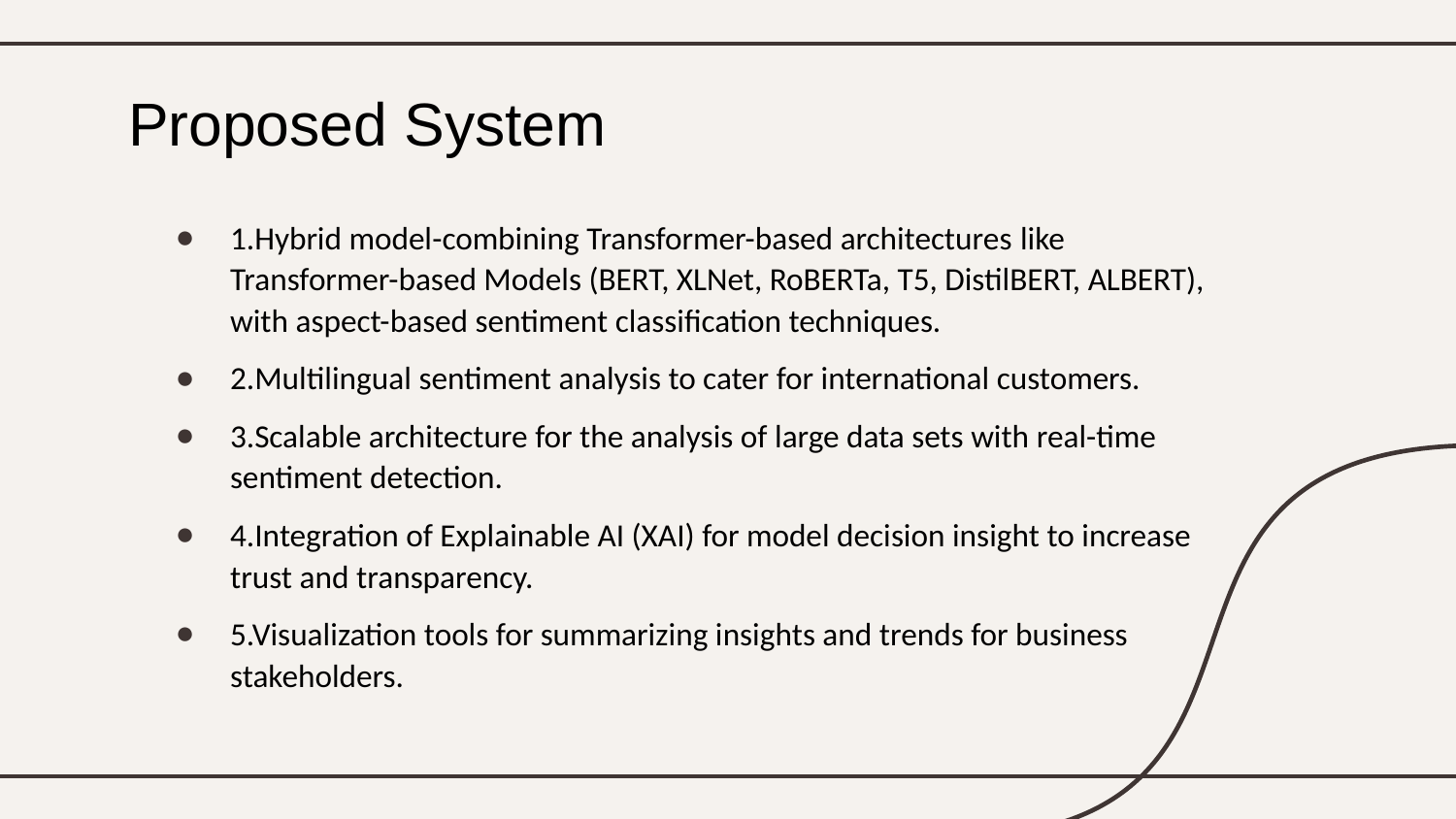

# Proposed System
1.Hybrid model-combining Transformer-based architectures like Transformer-based Models (BERT, XLNet, RoBERTa, T5, DistilBERT, ALBERT), with aspect-based sentiment classification techniques.
2.Multilingual sentiment analysis to cater for international customers.
3.Scalable architecture for the analysis of large data sets with real-time sentiment detection.
4.Integration of Explainable AI (XAI) for model decision insight to increase trust and transparency.
5.Visualization tools for summarizing insights and trends for business stakeholders.